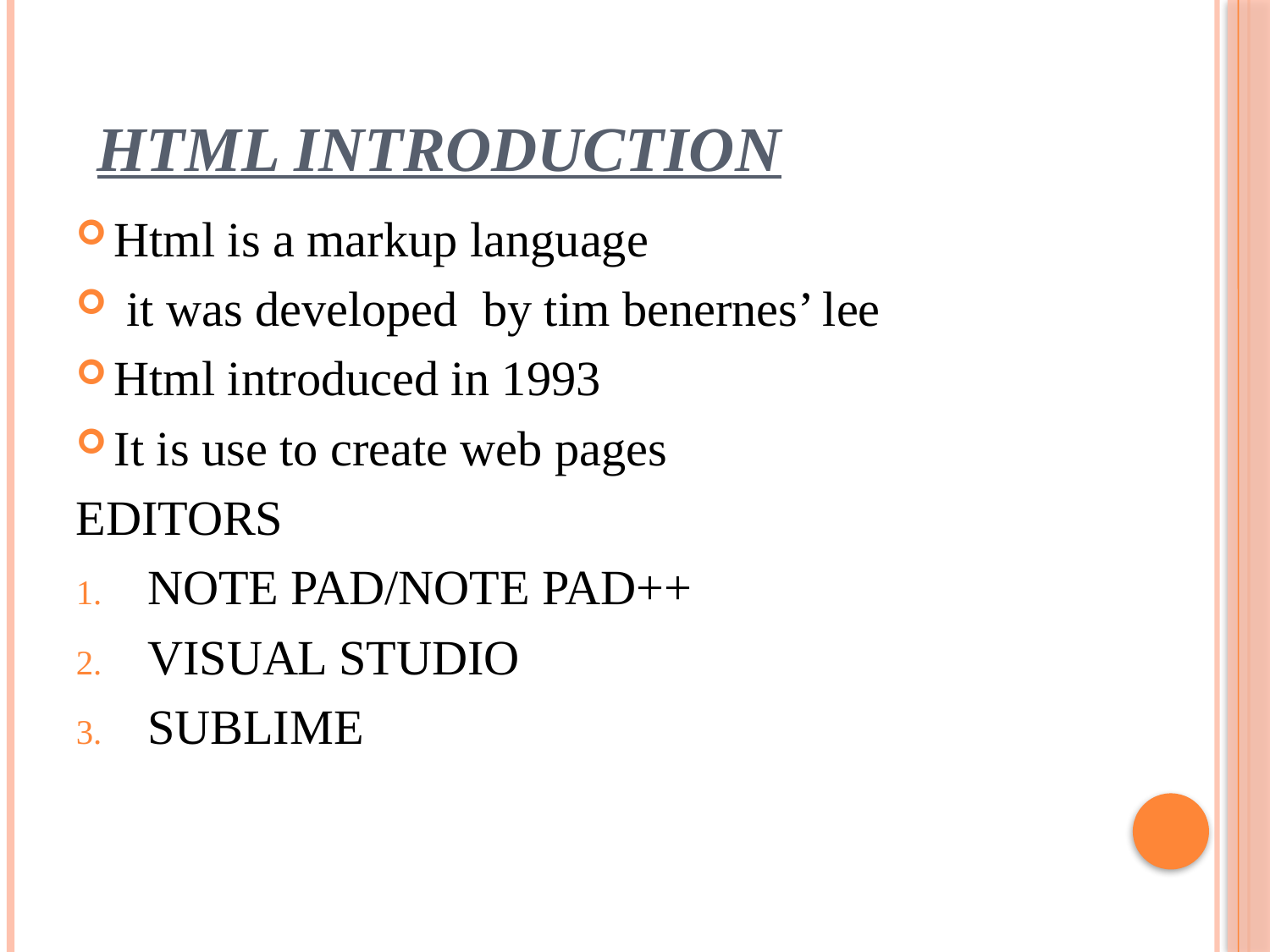

# Html introduction
Html is a markup language
 it was developed  by tim benernes’ lee
Html introduced in 1993
It is use to create web pages
EDITORS
NOTE PAD/NOTE PAD++
VISUAL STUDIO
SUBLIME